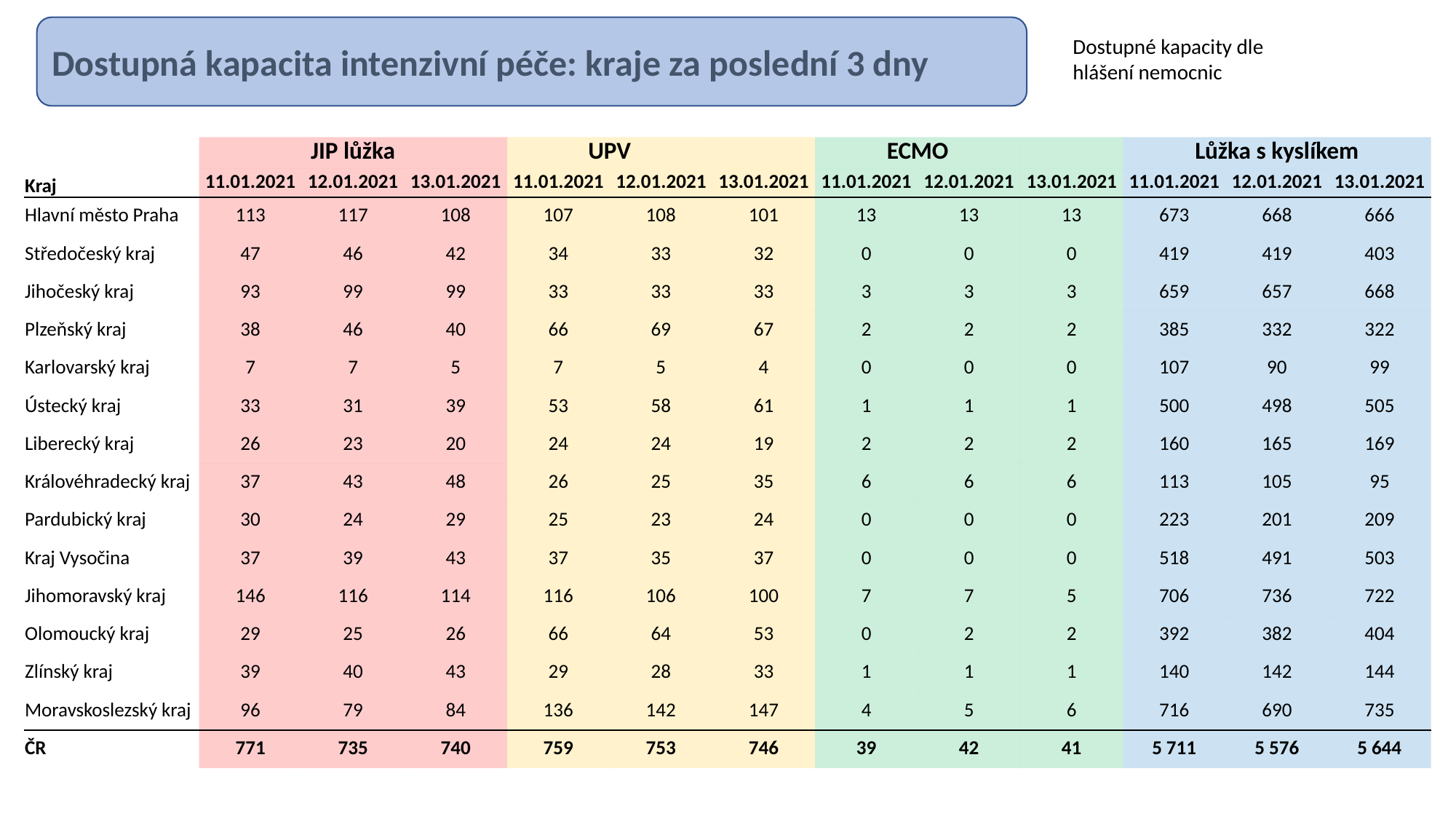

Dostupná kapacita intenzivní péče: kraje za poslední 3 dny
Dostupné kapacity dle hlášení nemocnic
|  | JIP lůžka |  |  | UPV |  |  | ECMO |  |  | Lůžka s kyslíkem |  |  |
| --- | --- | --- | --- | --- | --- | --- | --- | --- | --- | --- | --- | --- |
| Kraj | 11.01.2021 | 12.01.2021 | 13.01.2021 | 11.01.2021 | 12.01.2021 | 13.01.2021 | 11.01.2021 | 12.01.2021 | 13.01.2021 | 11.01.2021 | 12.01.2021 | 13.01.2021 |
| Hlavní město Praha | 113 | 117 | 108 | 107 | 108 | 101 | 13 | 13 | 13 | 673 | 668 | 666 |
| Středočeský kraj | 47 | 46 | 42 | 34 | 33 | 32 | 0 | 0 | 0 | 419 | 419 | 403 |
| Jihočeský kraj | 93 | 99 | 99 | 33 | 33 | 33 | 3 | 3 | 3 | 659 | 657 | 668 |
| Plzeňský kraj | 38 | 46 | 40 | 66 | 69 | 67 | 2 | 2 | 2 | 385 | 332 | 322 |
| Karlovarský kraj | 7 | 7 | 5 | 7 | 5 | 4 | 0 | 0 | 0 | 107 | 90 | 99 |
| Ústecký kraj | 33 | 31 | 39 | 53 | 58 | 61 | 1 | 1 | 1 | 500 | 498 | 505 |
| Liberecký kraj | 26 | 23 | 20 | 24 | 24 | 19 | 2 | 2 | 2 | 160 | 165 | 169 |
| Královéhradecký kraj | 37 | 43 | 48 | 26 | 25 | 35 | 6 | 6 | 6 | 113 | 105 | 95 |
| Pardubický kraj | 30 | 24 | 29 | 25 | 23 | 24 | 0 | 0 | 0 | 223 | 201 | 209 |
| Kraj Vysočina | 37 | 39 | 43 | 37 | 35 | 37 | 0 | 0 | 0 | 518 | 491 | 503 |
| Jihomoravský kraj | 146 | 116 | 114 | 116 | 106 | 100 | 7 | 7 | 5 | 706 | 736 | 722 |
| Olomoucký kraj | 29 | 25 | 26 | 66 | 64 | 53 | 0 | 2 | 2 | 392 | 382 | 404 |
| Zlínský kraj | 39 | 40 | 43 | 29 | 28 | 33 | 1 | 1 | 1 | 140 | 142 | 144 |
| Moravskoslezský kraj | 96 | 79 | 84 | 136 | 142 | 147 | 4 | 5 | 6 | 716 | 690 | 735 |
| ČR | 771 | 735 | 740 | 759 | 753 | 746 | 39 | 42 | 41 | 5 711 | 5 576 | 5 644 |